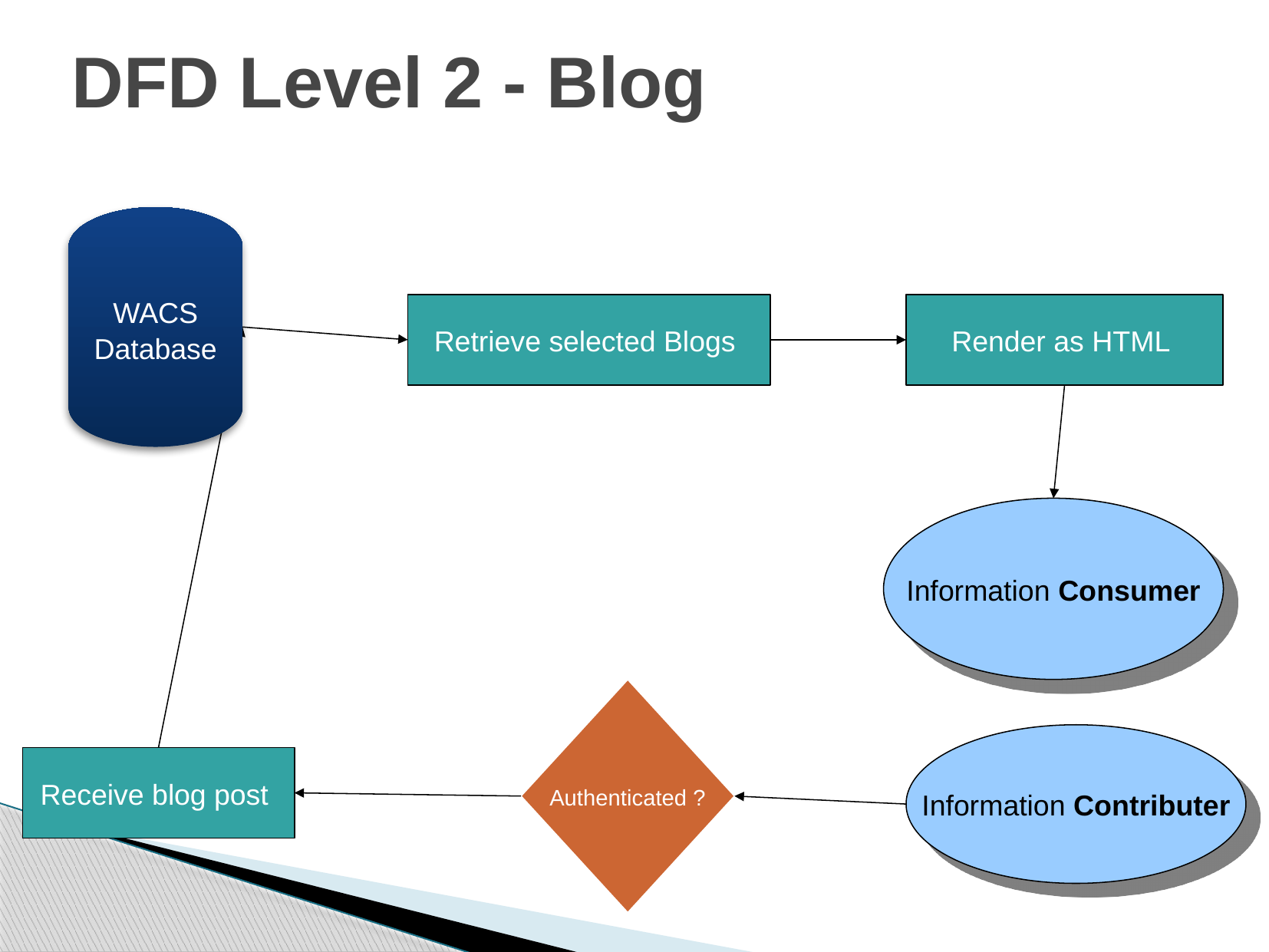

# DFD Level 2 - Blog
WACS Database

Retrieve selected Blogs
Render as HTML
Information Consumer
Authenticated ?
Information Contributer
Receive blog post